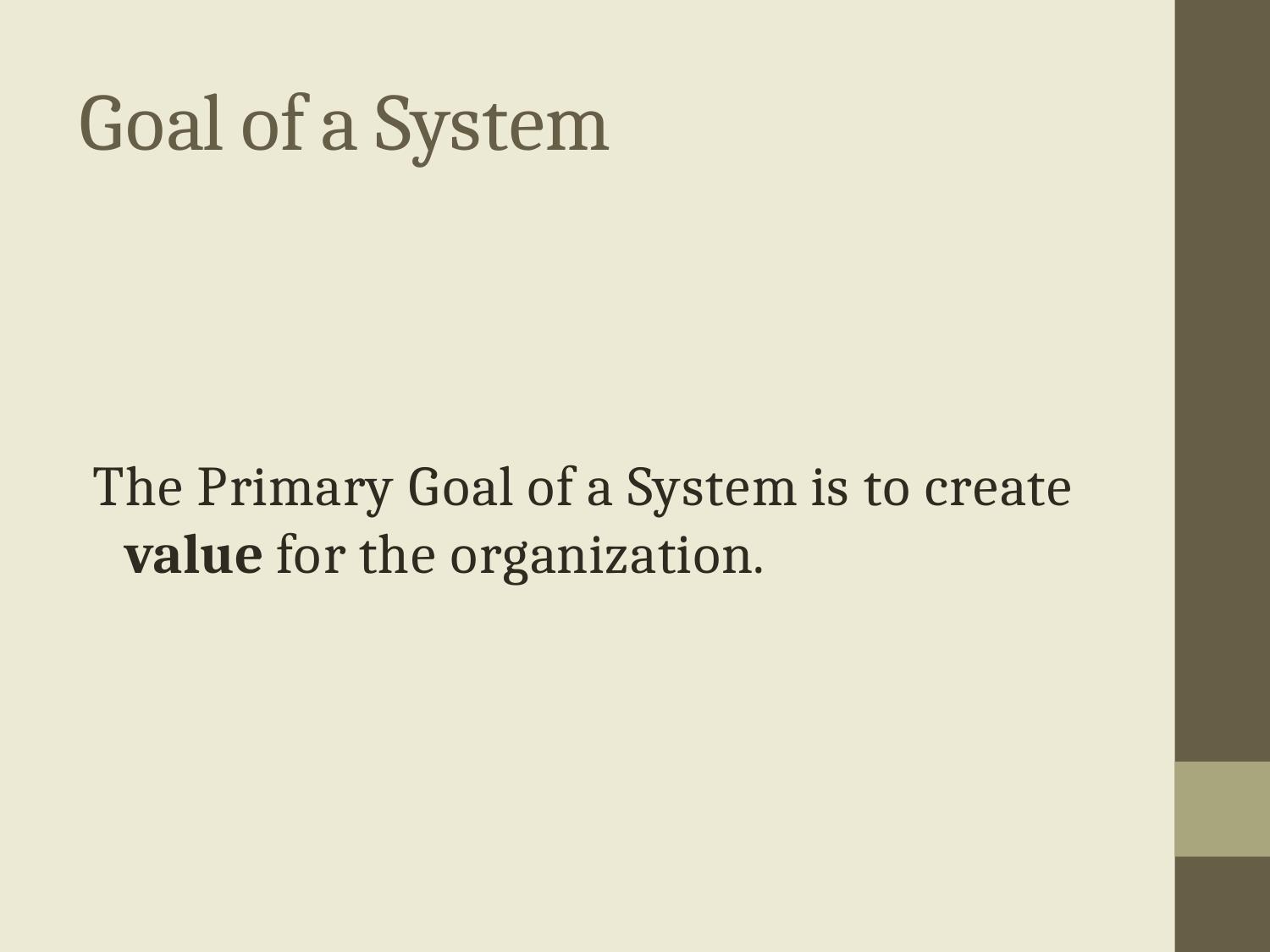

# Goal of a System

The Primary Goal of a System is to create value for the organization.